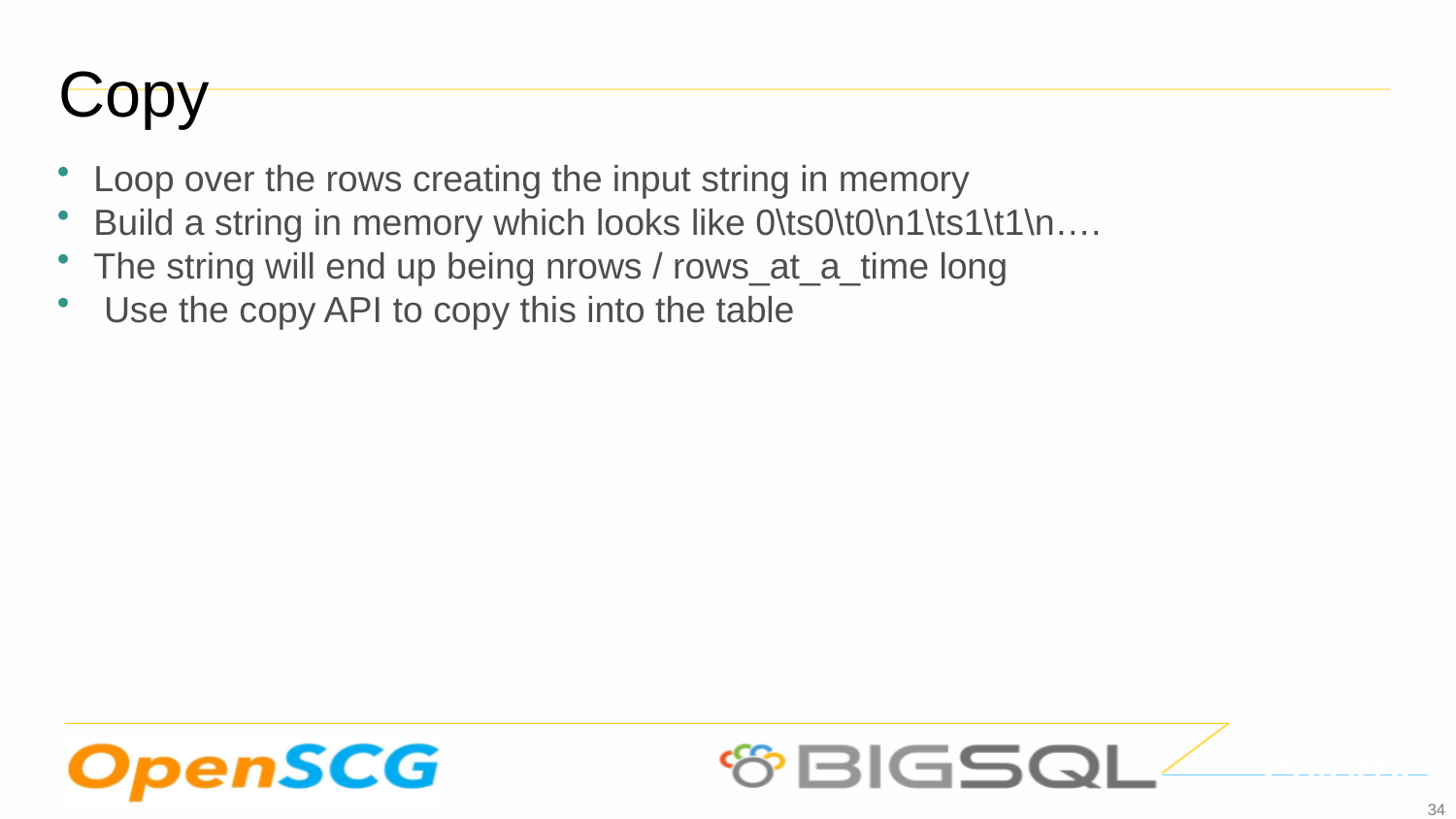

Copy
Loop over the rows creating the input string in memory
Build a string in memory which looks like 0\ts0\t0\n1\ts1\t1\n….
The string will end up being nrows / rows_at_a_time long
 Use the copy API to copy this into the table